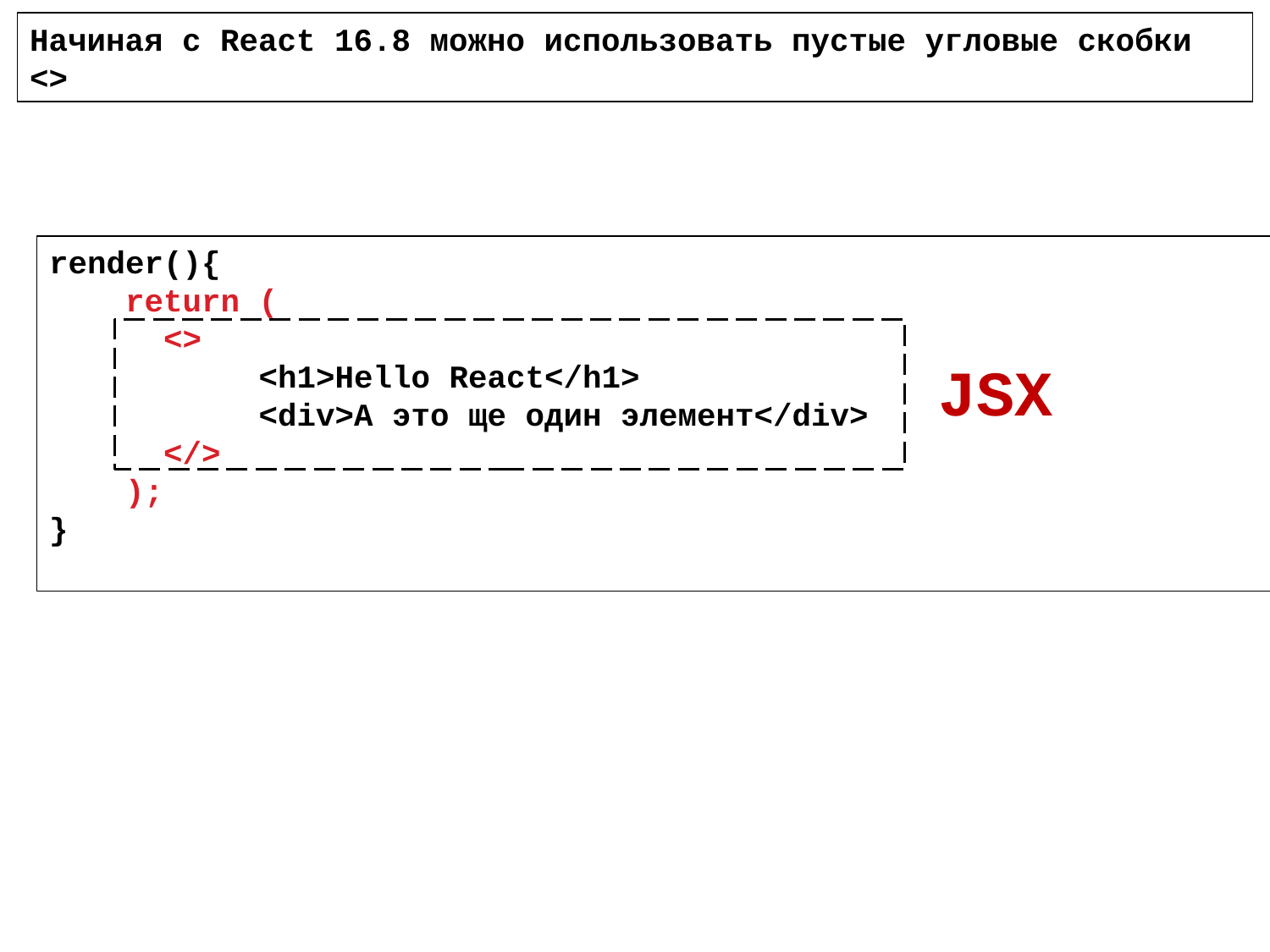

Начиная с React 16.8 можно использовать пустые угловые скобки  <>
render(){
    return (
      <>
           <h1>Hello React</h1>
           <div>А это ще один элемент</div>
      </>
    );
}

JSX